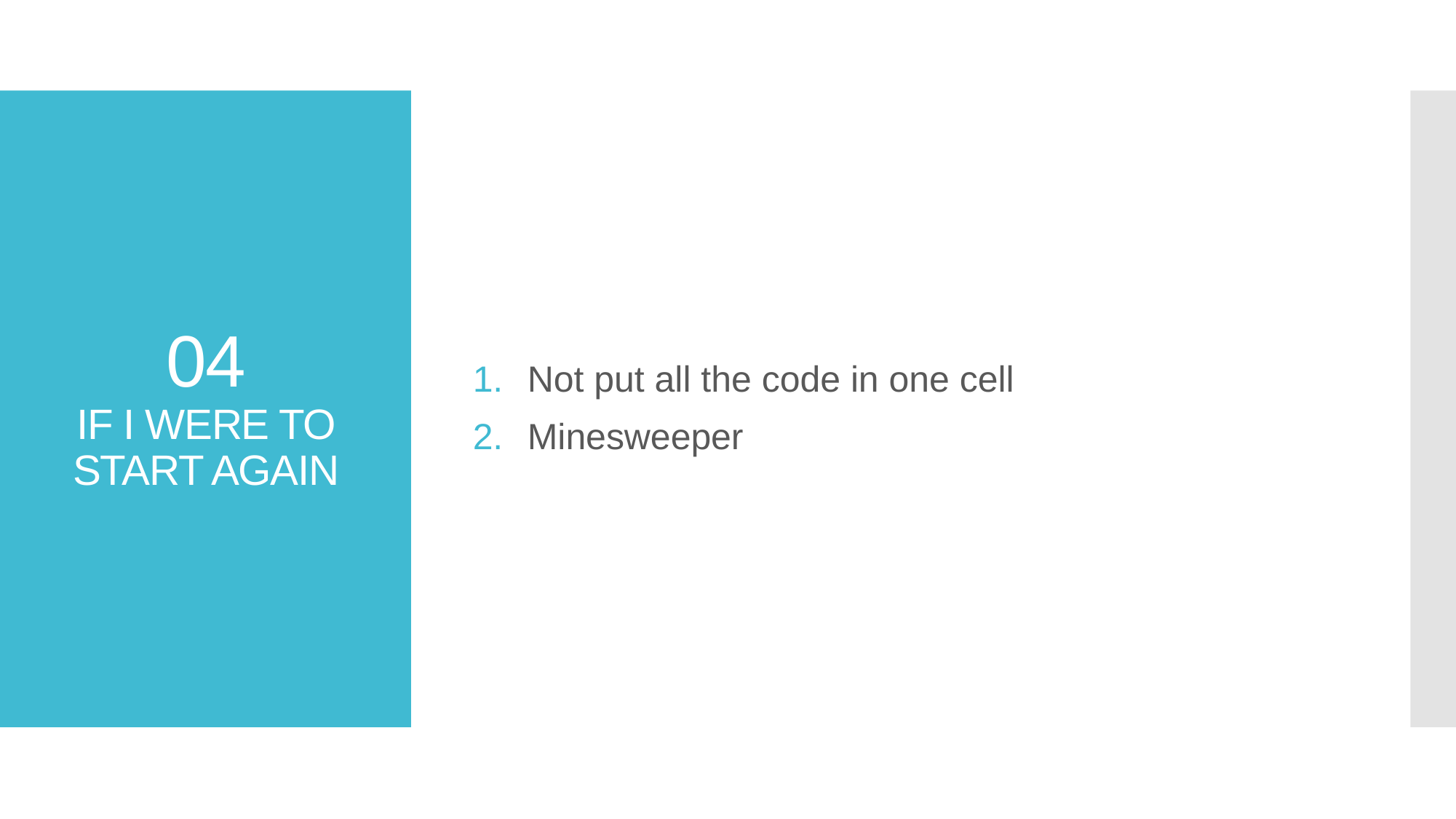

Not put all the code in one cell
Minesweeper
# 04 IF I WERE TO START AGAIN